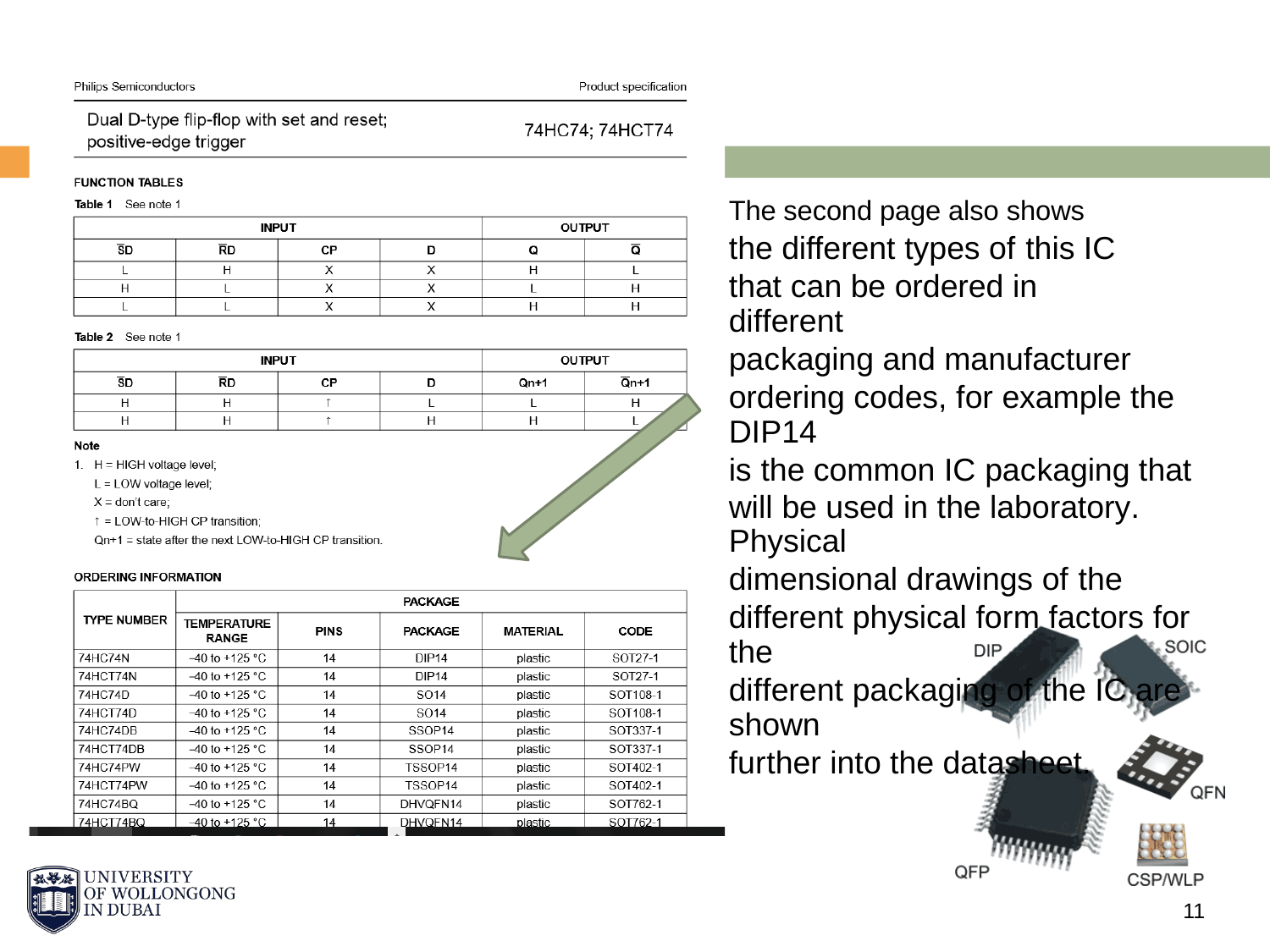

The second page also shows
the different types of this IC
that can be ordered in different
packaging and manufacturer
ordering codes, for example the DIP14
is the common IC packaging that
will be used in the laboratory. Physical
dimensional drawings of the
different physical form factors for the
different packaging of the IC are shown
further into the datasheet.

11